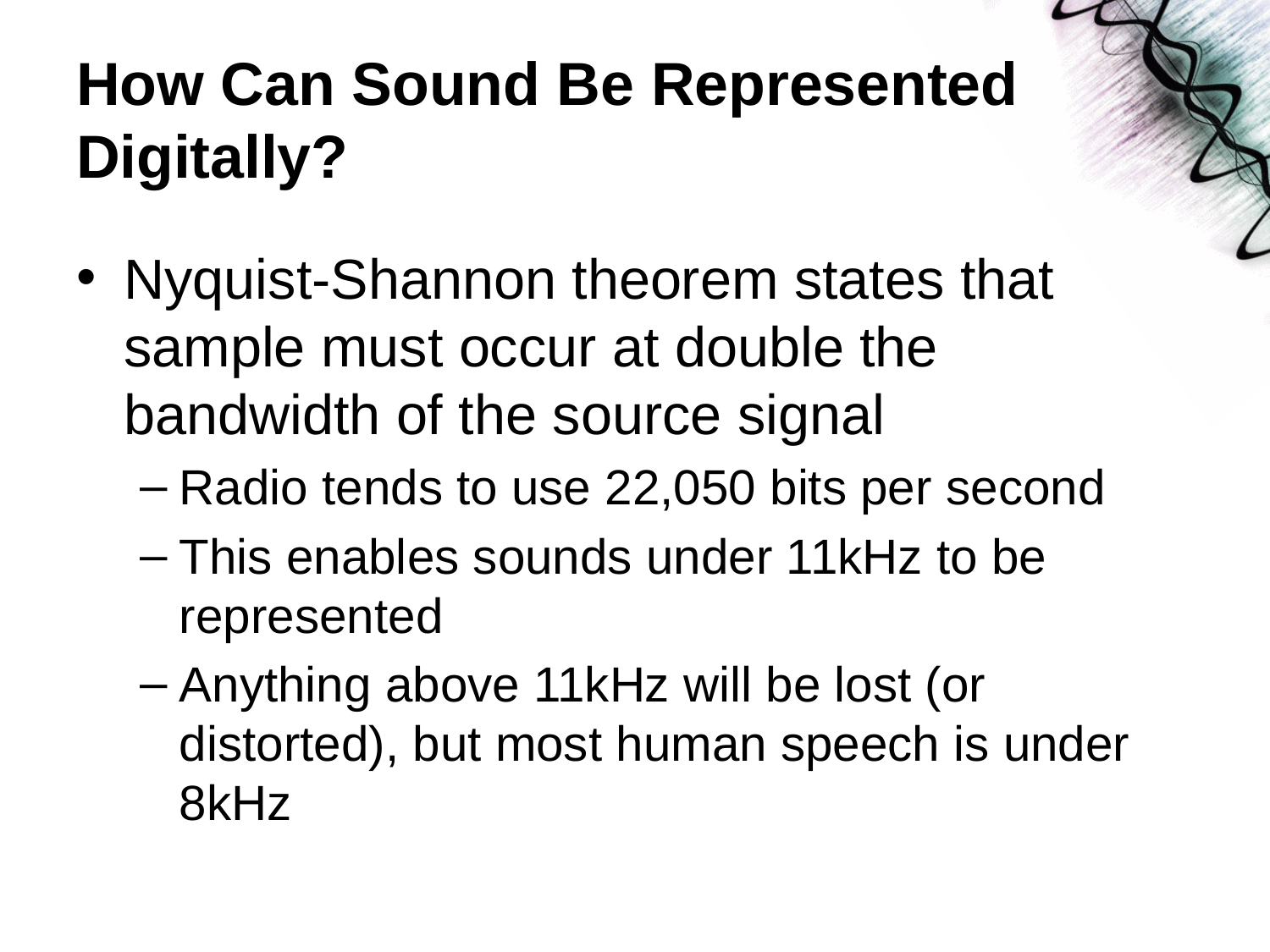

# How Can Sound Be Represented Digitally?
Nyquist-Shannon theorem states that sample must occur at double the bandwidth of the source signal
Radio tends to use 22,050 bits per second
This enables sounds under 11kHz to be represented
Anything above 11kHz will be lost (or distorted), but most human speech is under 8kHz